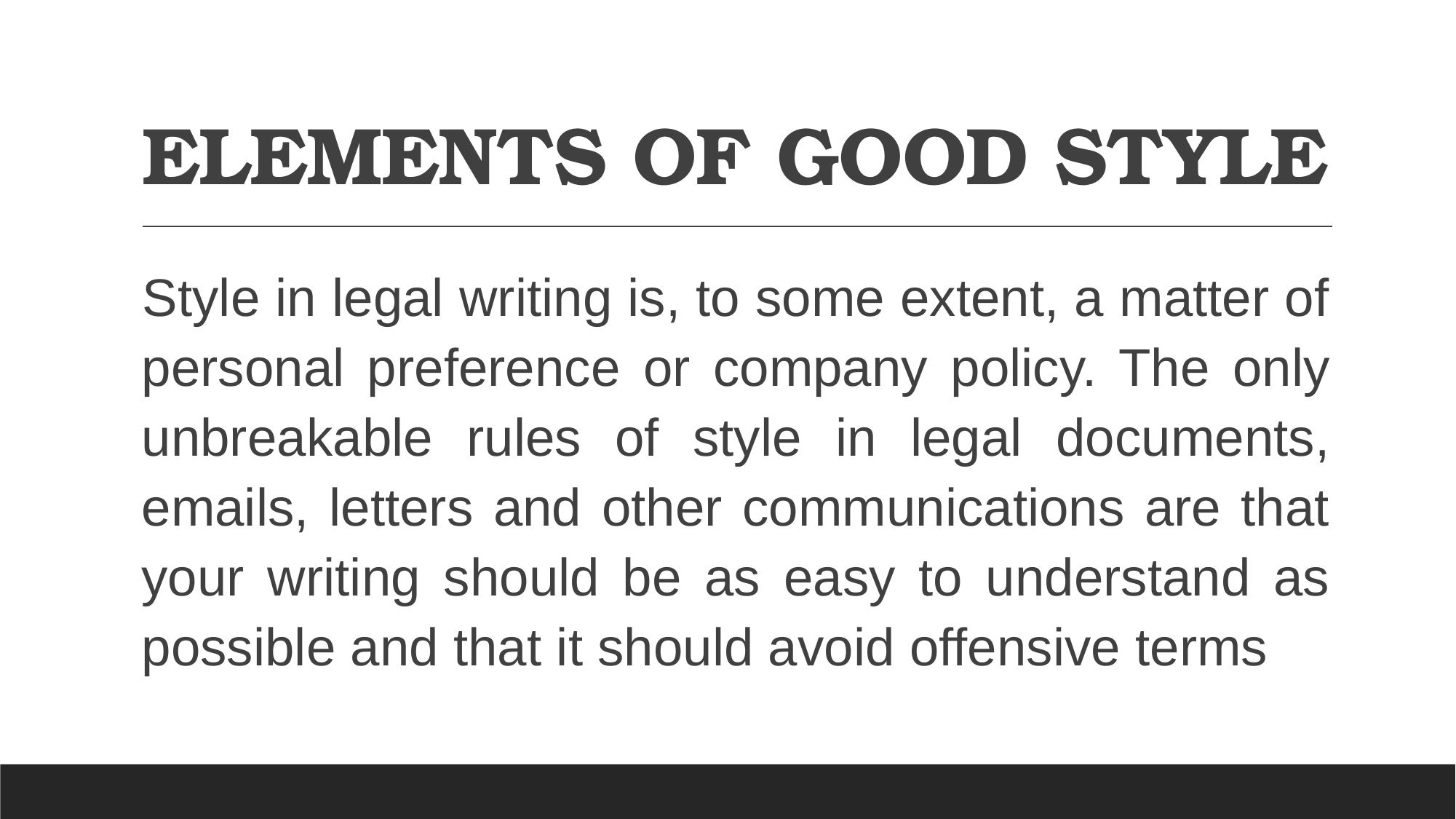

# ELEMENTS OF GOOD STYLE
Style in legal writing is, to some extent, a matter of personal preference or company policy. The only unbreakable rules of style in legal documents, emails, letters and other communications are that your writing should be as easy to understand as possible and that it should avoid offensive terms